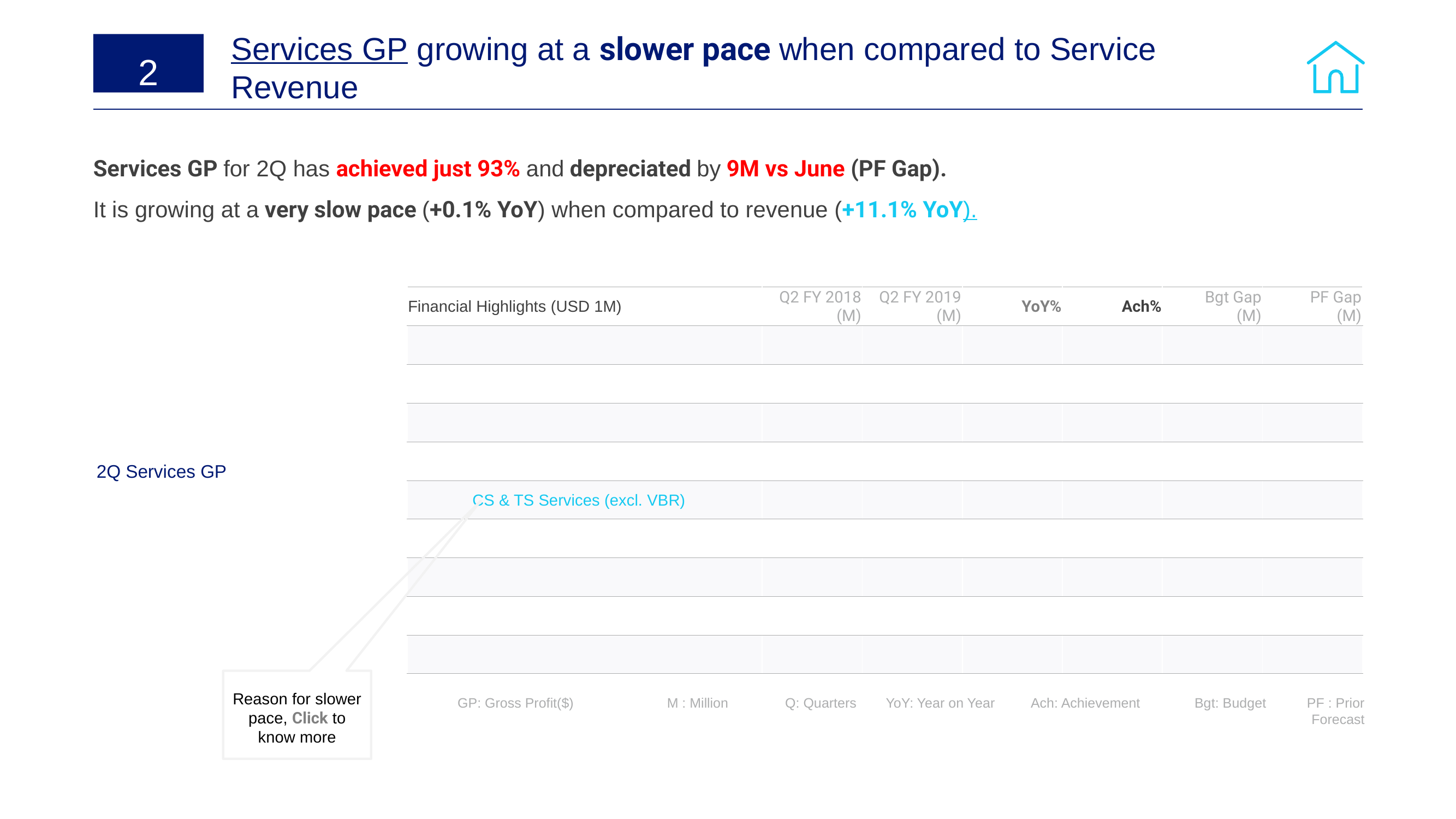

# Services GP growing at a slower pace when compared to Service Revenue
2

Services GP for 2Q has achieved just 93% and depreciated by 9M vs June (PF Gap).
It is growing at a very slow pace (+0.1% YoY) when compared to revenue (+11.1% YoY).
| Financial Highlights (USD 1M) | Q2 FY 2018 (M) | Q2 FY 2019 (M) | YoY% | Ach% | Bgt Gap (M) | PF Gap (M) |
| --- | --- | --- | --- | --- | --- | --- |
|  |  |  |  |  |  |  |
|  |  |  |  |  |  |  |
|  |  |  |  |  |  |  |
|  |  |  |  |  |  |  |
| CS & TS Services (excl. VBR) |  |  |  |  |  |  |
|  |  |  |  |  |  |  |
|  |  |  |  |  |  |  |
|  |  |  |  |  |  |  |
|  |  |  |  |  |  |  |
2Q Services GP
DD Services
90%

Services VBR
106%

Reason for slower pace, Click to know more
GP: Gross Profit($)	            M : Million    	Q: Quarters 	     YoY: Year on Year 	Ach: Achievement  	Bgt: Budget 	        PF : Prior Forecast
8